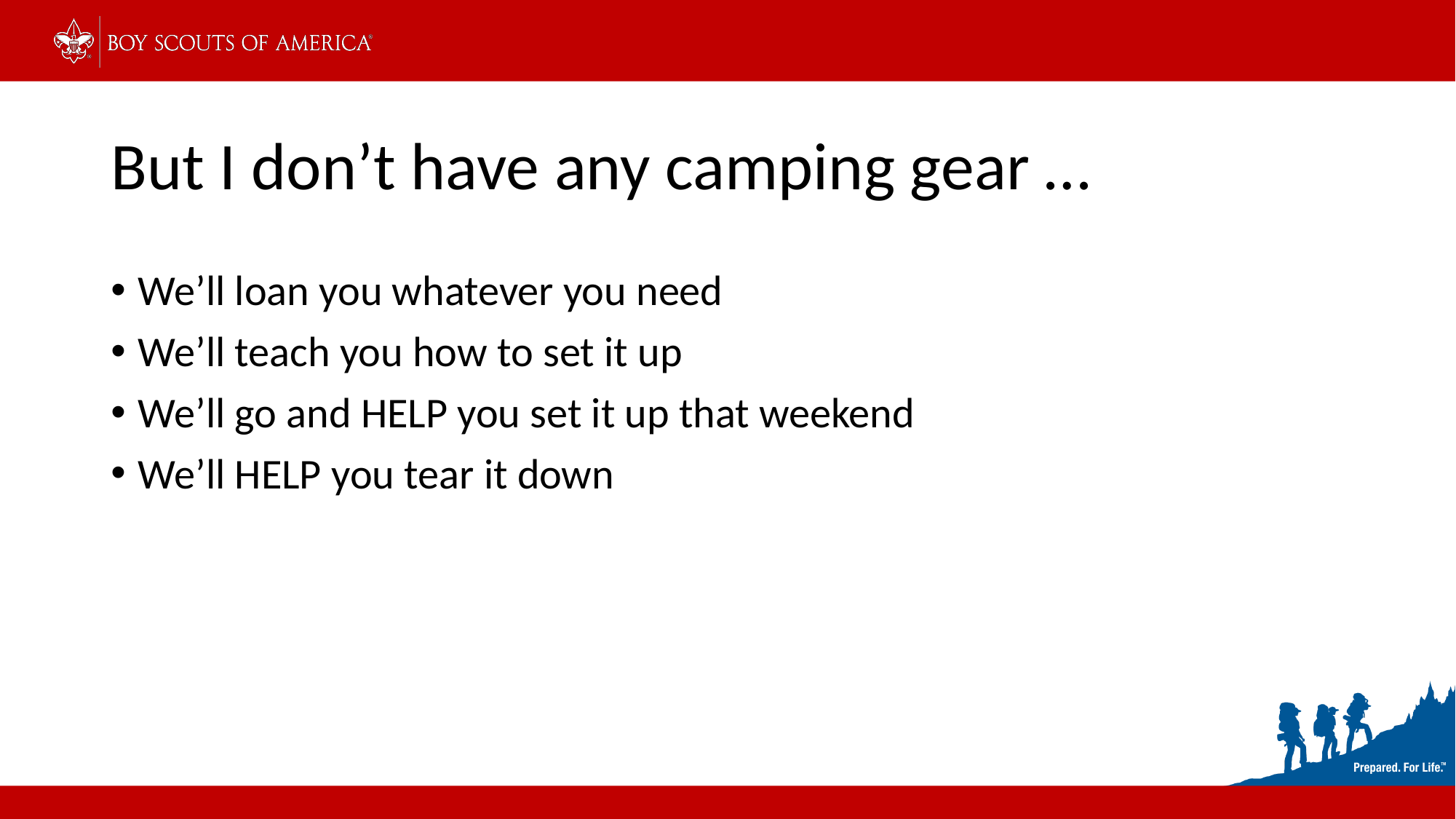

# But I don’t have any camping gear …
We’ll loan you whatever you need
We’ll teach you how to set it up
We’ll go and HELP you set it up that weekend
We’ll HELP you tear it down